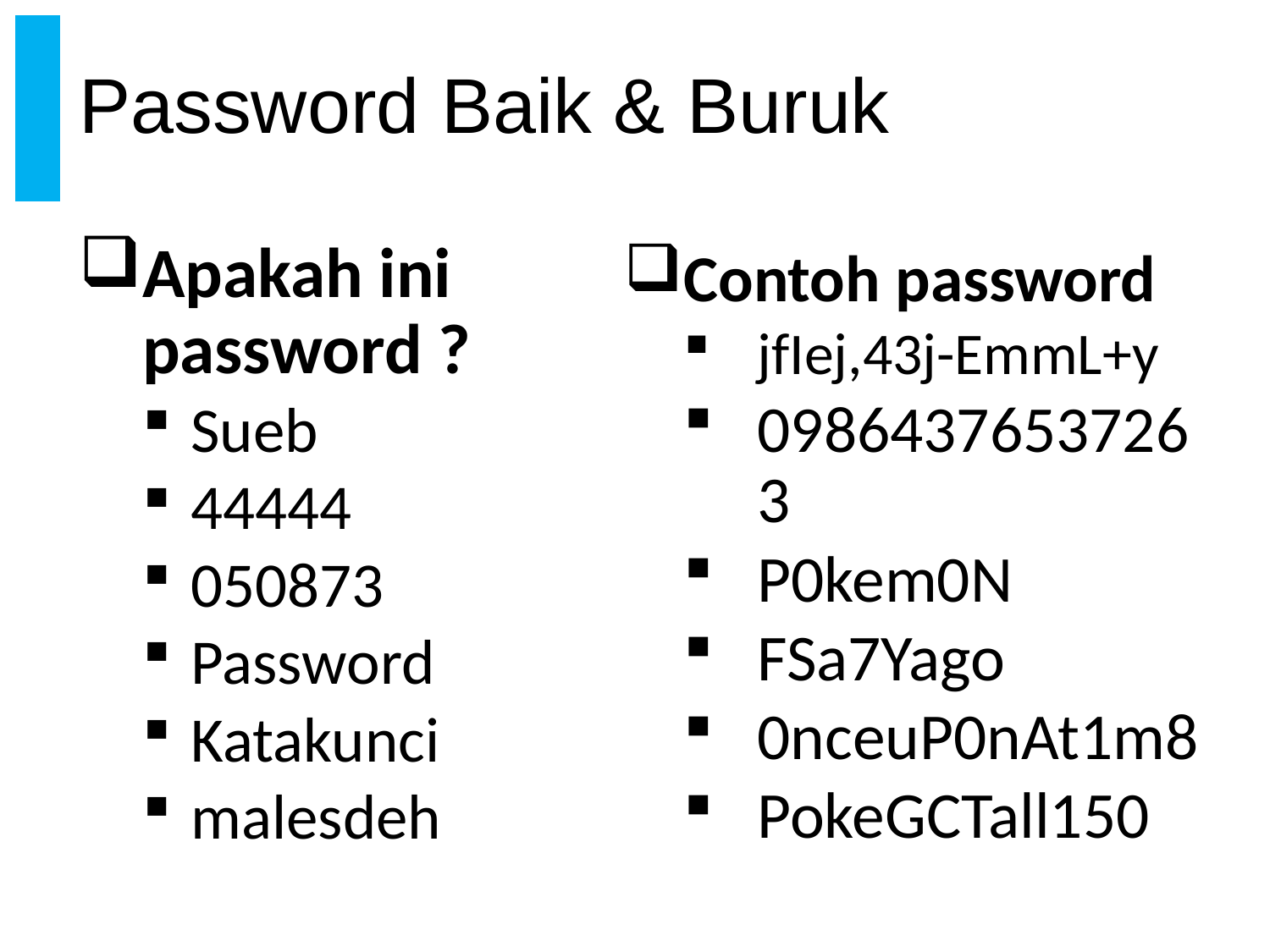

# Password Baik & Buruk
Apakah ini password ?
Sueb
44444
050873
Password
Katakunci
malesdeh
Contoh password
jfIej,43j-EmmL+y
09864376537263
P0kem0N
FSa7Yago
0nceuP0nAt1m8
PokeGCTall150